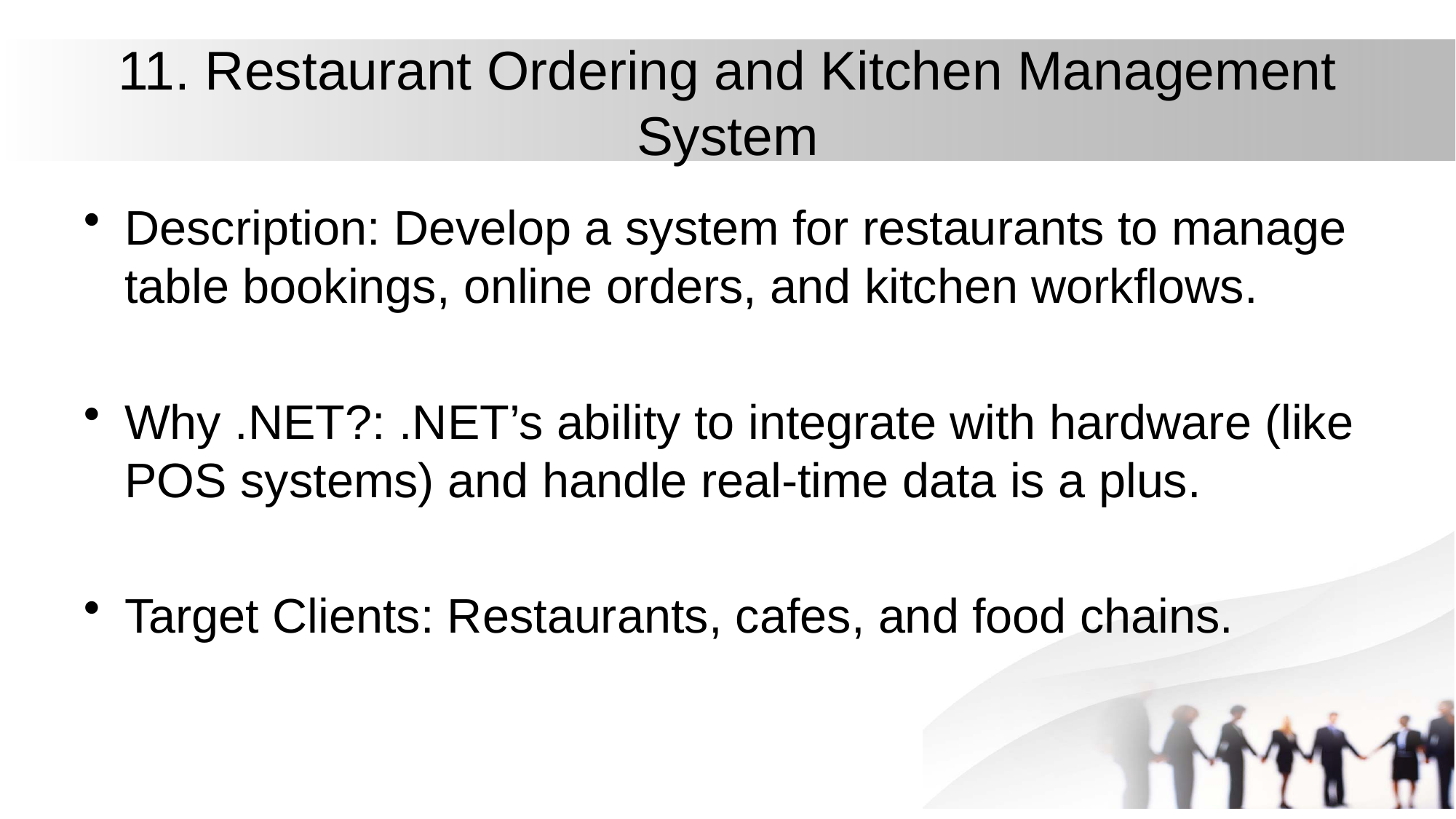

# 11. Restaurant Ordering and Kitchen Management System
Description: Develop a system for restaurants to manage table bookings, online orders, and kitchen workflows.

Why .NET?: .NET’s ability to integrate with hardware (like POS systems) and handle real-time data is a plus.

Target Clients: Restaurants, cafes, and food chains.